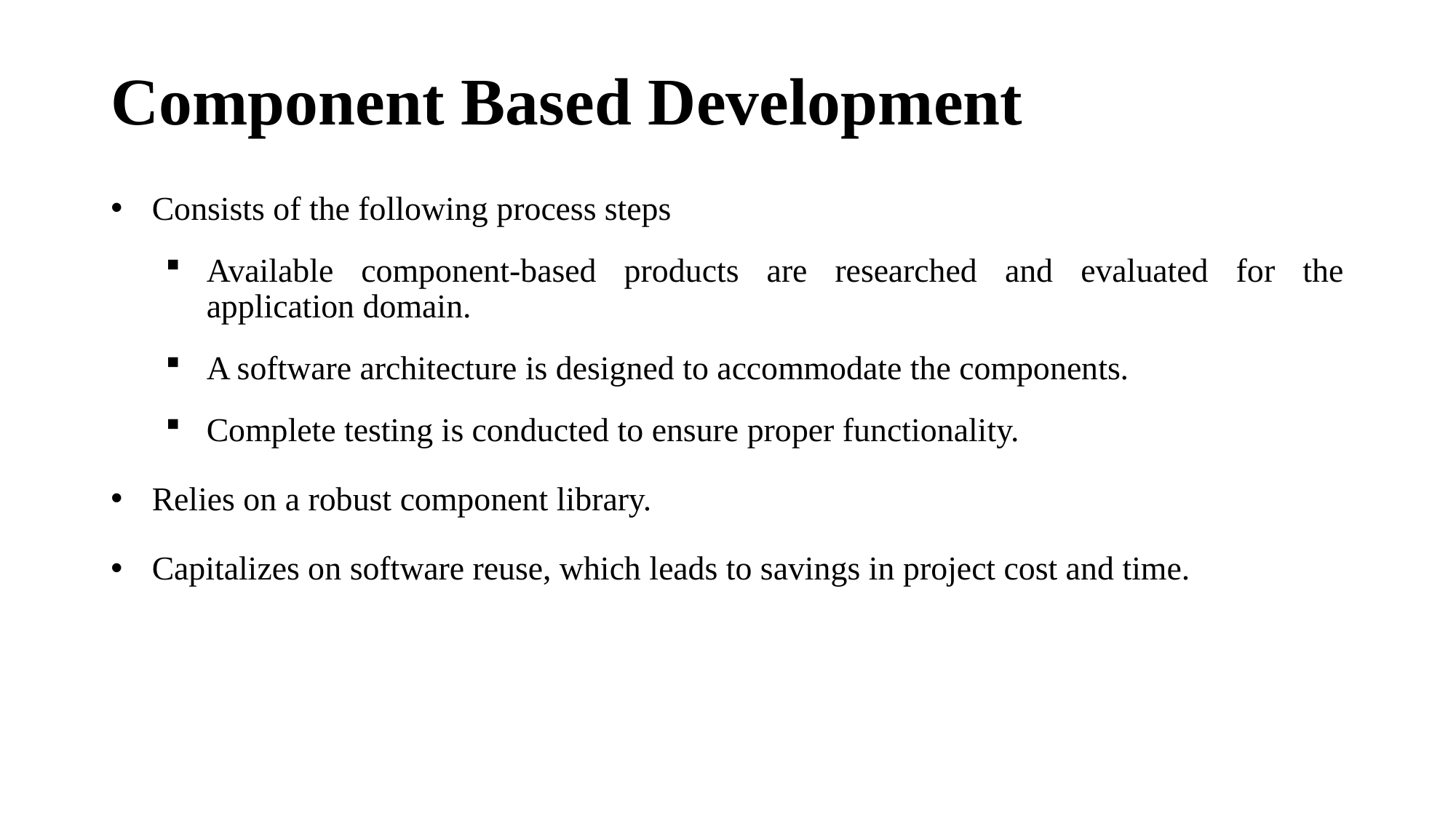

# Component Based Development
Consists of the following process steps
Available component-based products are researched and evaluated for the application domain.
A software architecture is designed to accommodate the components.
Complete testing is conducted to ensure proper functionality.
Relies on a robust component library.
Capitalizes on software reuse, which leads to savings in project cost and time.